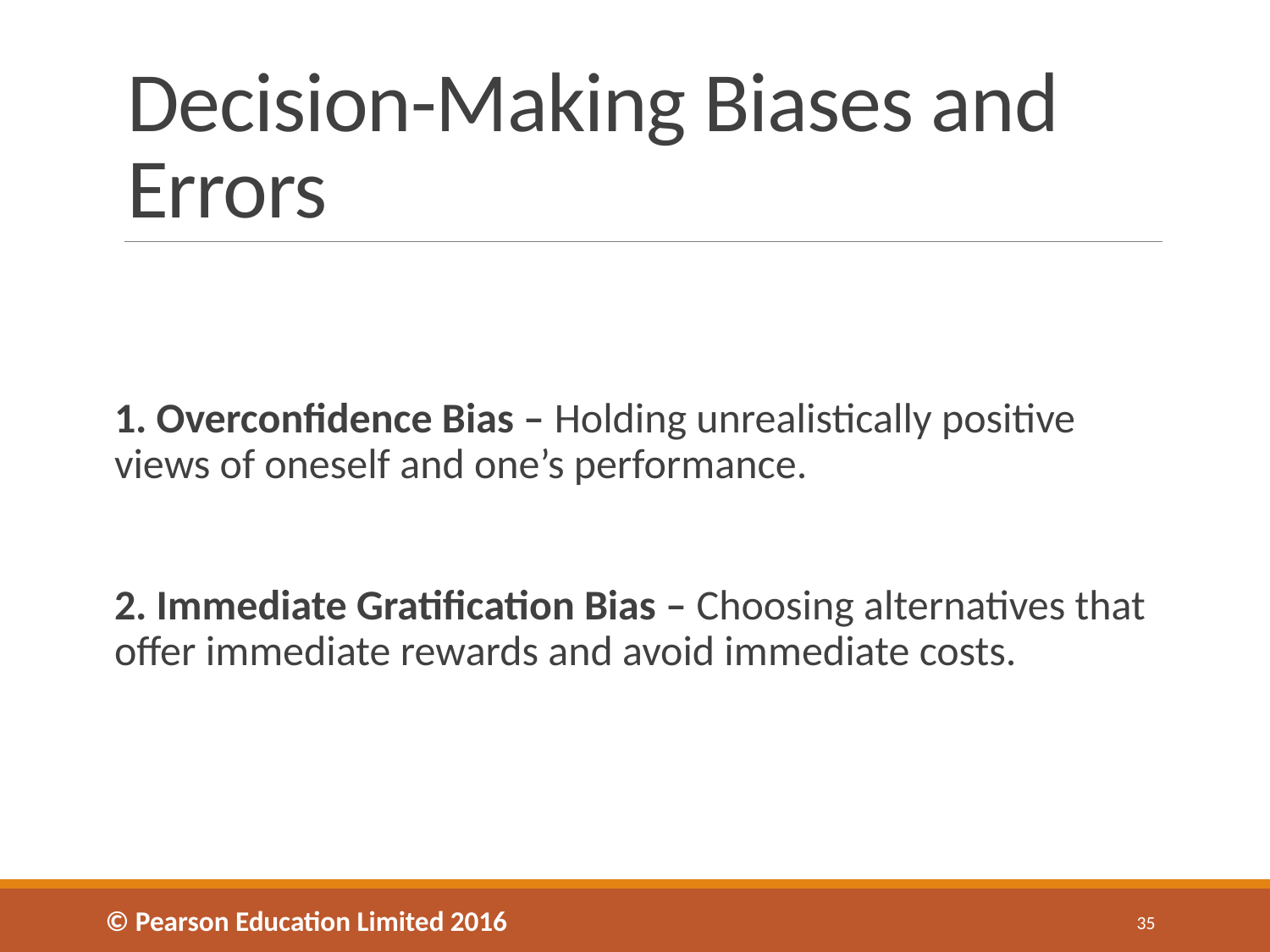

# Decision-Making Biases and Errors
1. Overconfidence Bias – Holding unrealistically positive views of oneself and one’s performance.

2. Immediate Gratification Bias – Choosing alternatives that offer immediate rewards and avoid immediate costs.
© Pearson Education Limited 2016
35